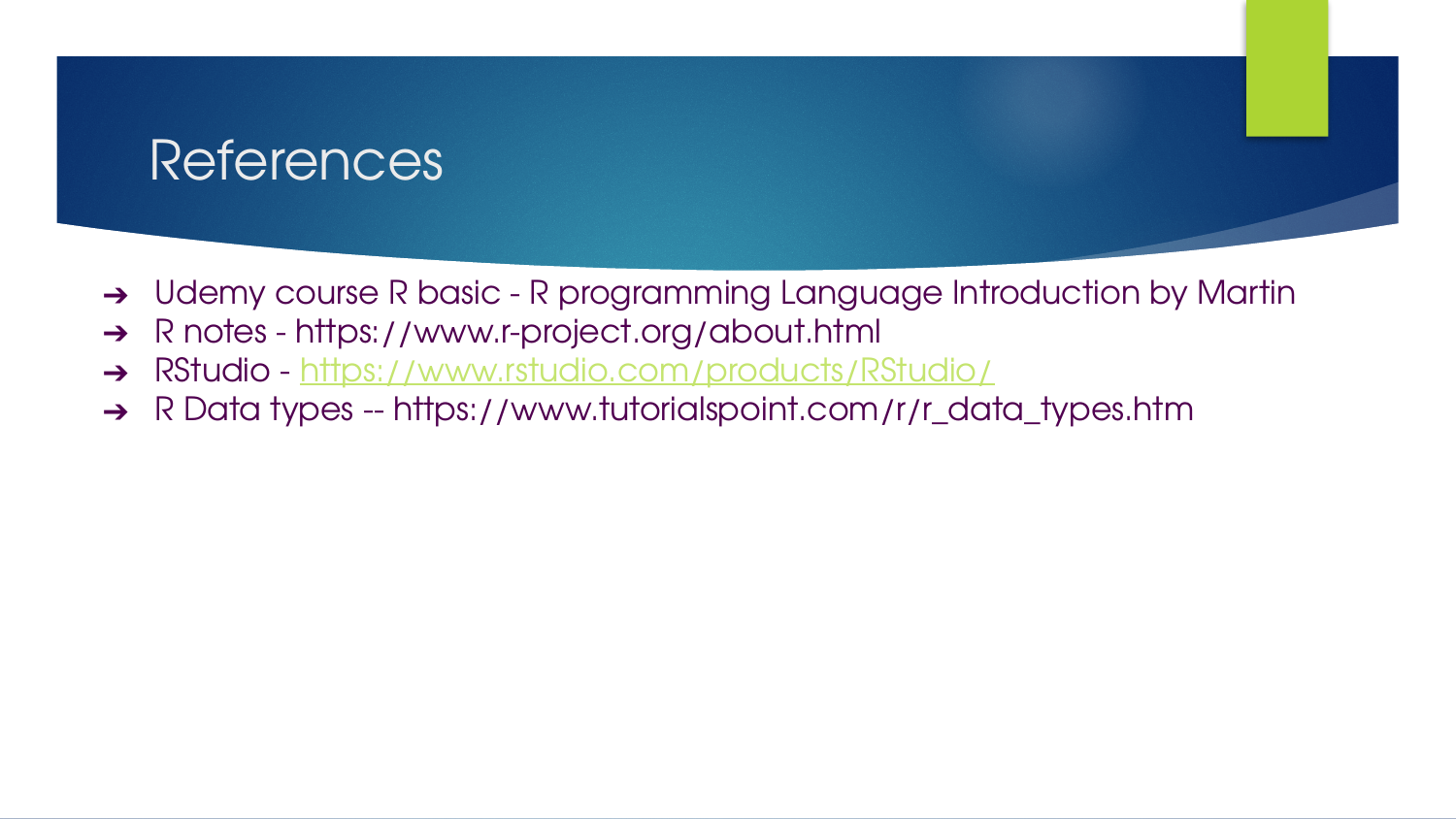

# References
Udemy course R basic - R programming Language Introduction by Martin
R notes - https://www.r-project.org/about.html
RStudio - https://www.rstudio.com/products/RStudio/
R Data types -- https://www.tutorialspoint.com/r/r_data_types.htm